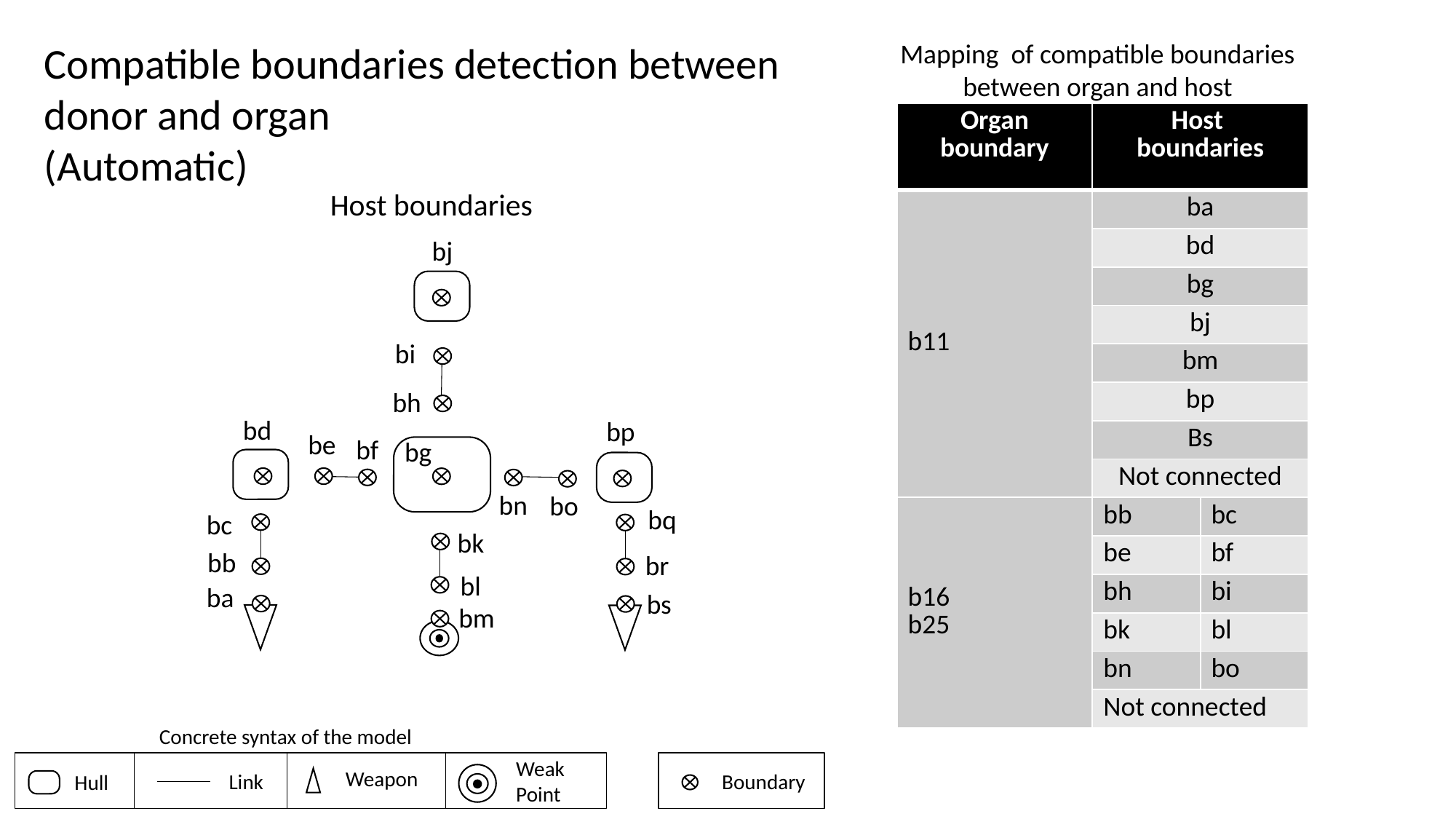

Mapping  of compatible boundaries between organ and host
Compatible boundaries detection between
donor and organ
(Automatic)
| Organ boundary | Host boundaries |  |
| --- | --- | --- |
| b11 | ba |  |
|  | bd |  |
|  | bg |  |
|  | bj |  |
|  | bm |  |
|  | bp |  |
|  | Bs |  |
|  | Not connected |  |
| b16 b25 | bb | bc |
|  | be | bf |
|  | bh | bi |
|  | bk | bl |
|  | bn | bo |
|  | Not connected |  |
Host boundaries
bj

bi

bh

bd
bp
be
bf
bg

bn
bo
bq
bc

bk

bb
br

bl
ba

bs
bm

Concrete syntax of the model
Weak Point

Weapon
Link
Boundary
Hull